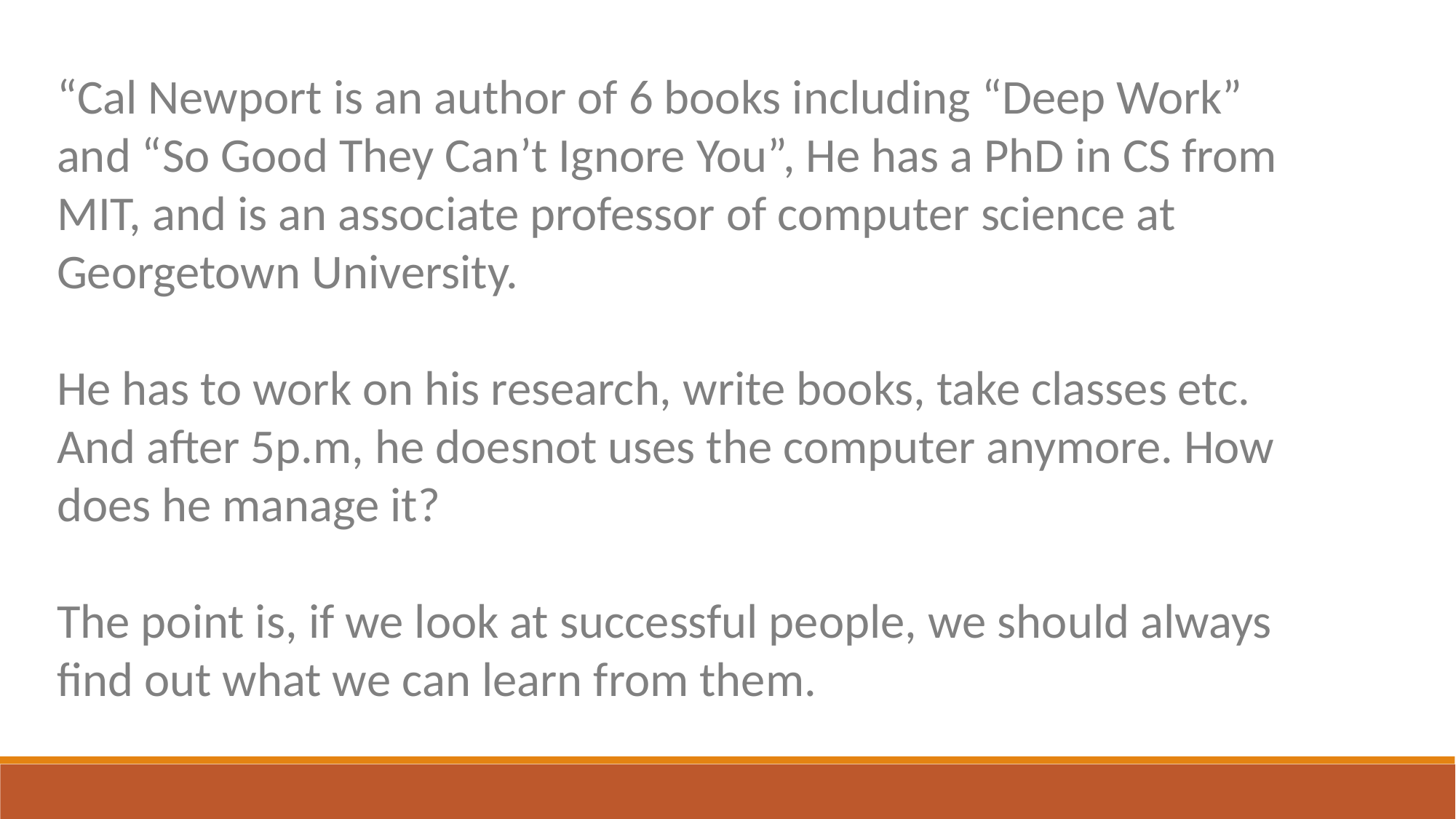

“Cal Newport is an author of 6 books including “Deep Work” and “So Good They Can’t Ignore You”, He has a PhD in CS from MIT, and is an associate professor of computer science at Georgetown University.

He has to work on his research, write books, take classes etc. And after 5p.m, he doesnot uses the computer anymore. How does he manage it?

The point is, if we look at successful people, we should always find out what we can learn from them.